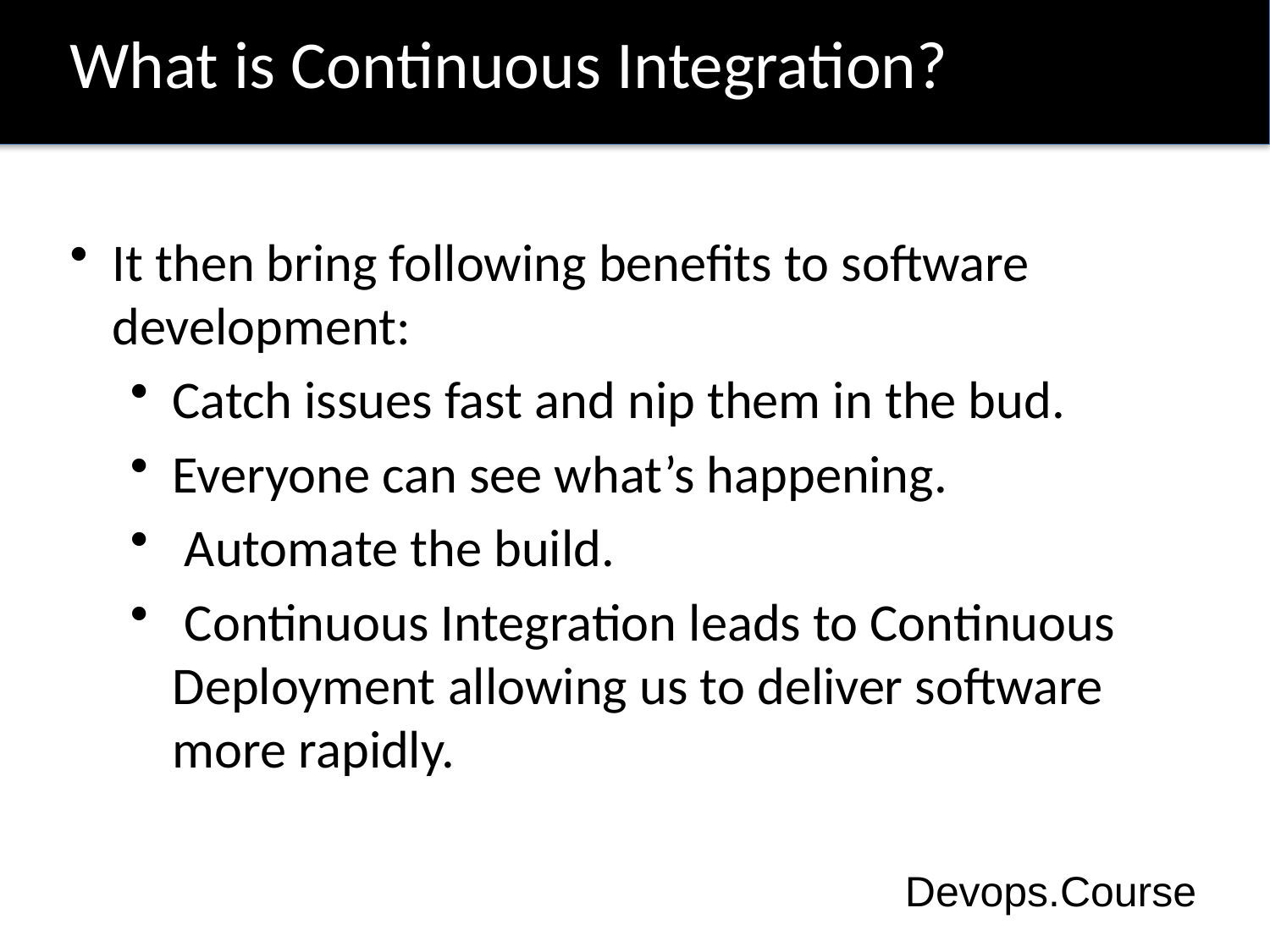

# What is Continuous Integration?
It then bring following benefits to software development:
Catch issues fast and nip them in the bud.
Everyone can see what’s happening.
 Automate the build.
 Continuous Integration leads to Continuous Deployment allowing us to deliver software more rapidly.
Devops.Course